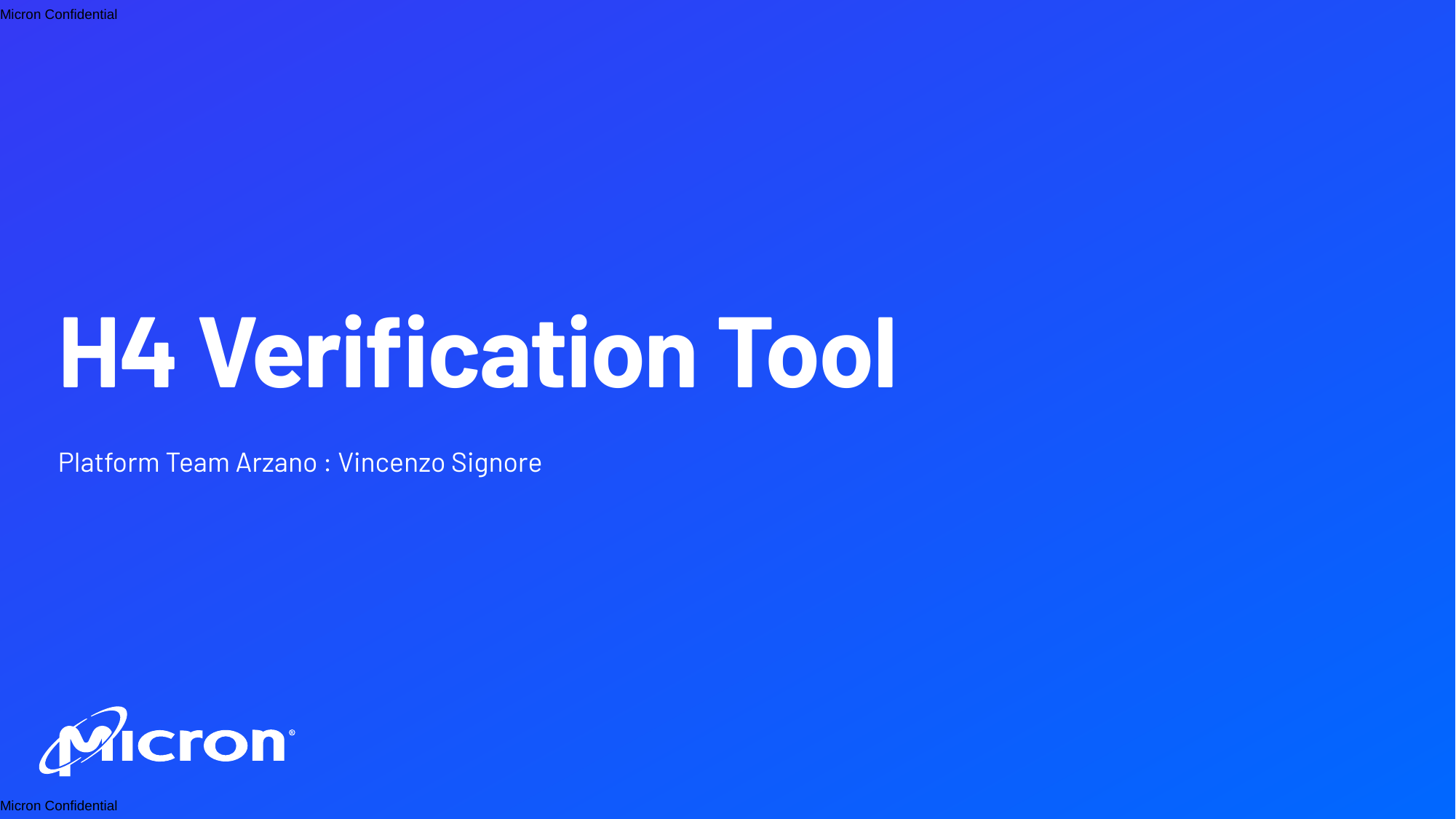

# H4 Verification Tool
Platform Team Arzano : Vincenzo Signore